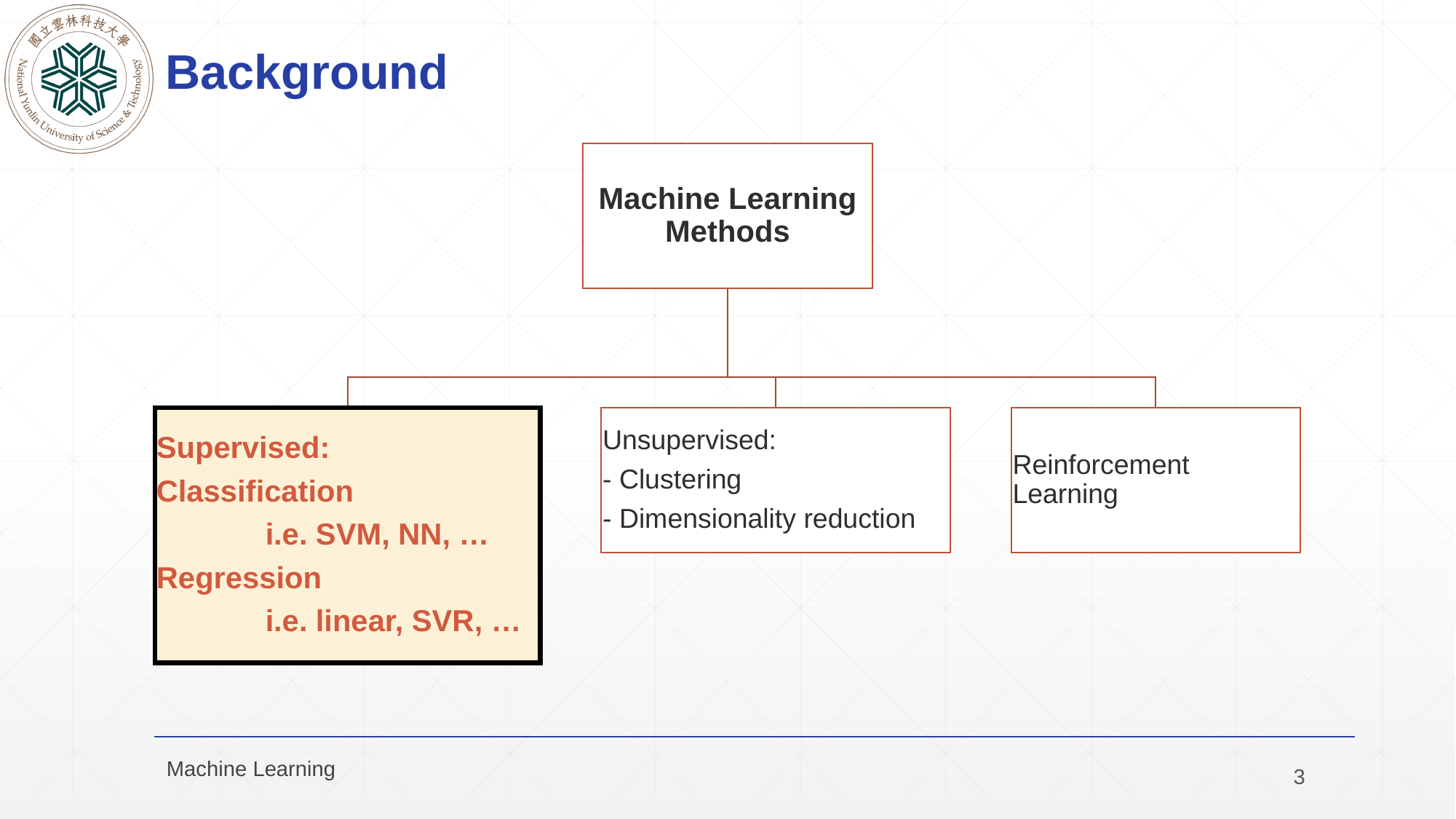

# Background
Machine Learning Methods
Supervised:
Classification
	i.e. SVM, NN, …
Regression
	i.e. linear, SVR, …
Unsupervised:
- Clustering
- Dimensionality reduction
Reinforcement Learning
Machine Learning
3